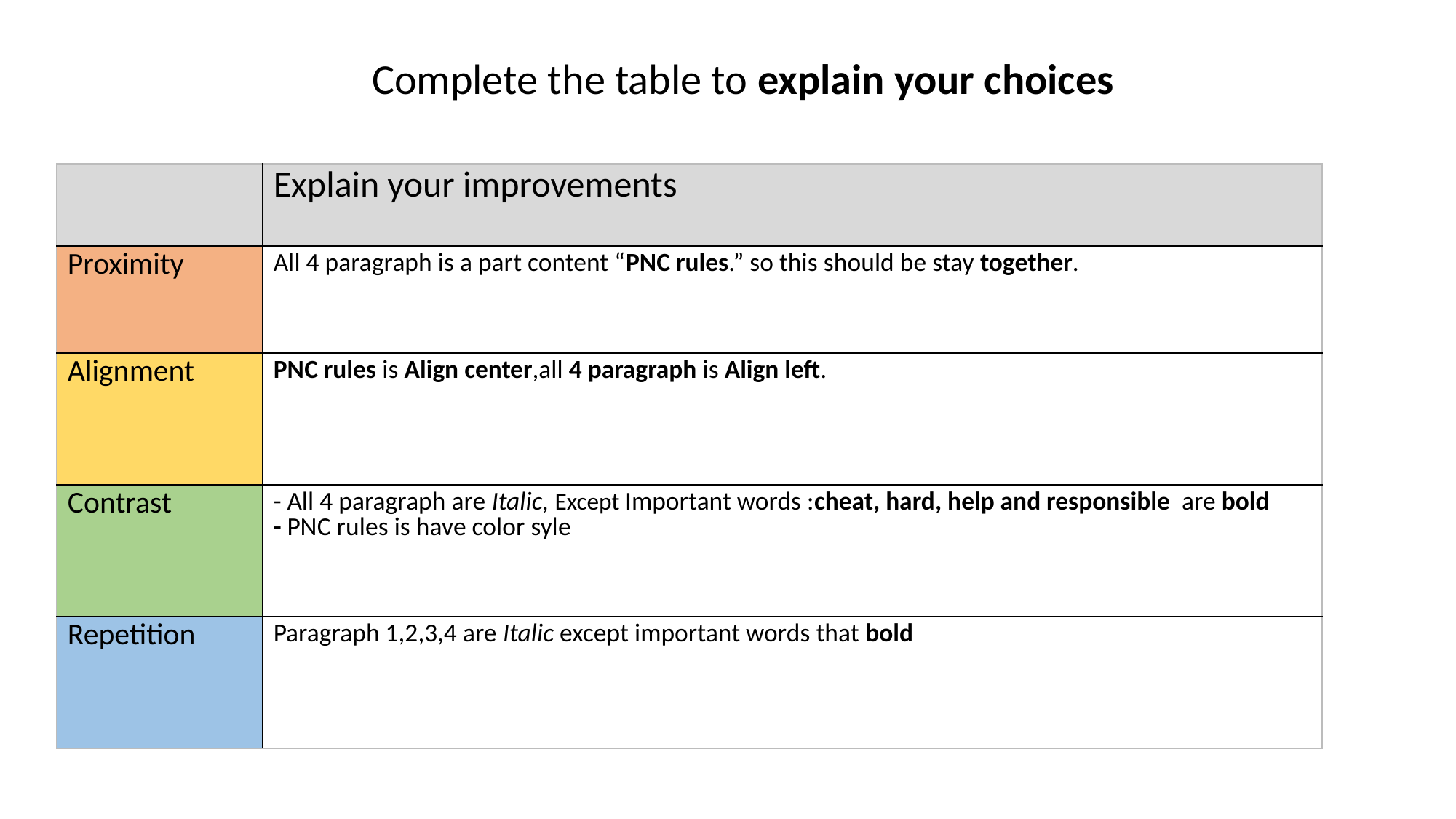

Complete the table to explain your choices
|  | Explain your improvements |
| --- | --- |
| Proximity | All 4 paragraph is a part content “PNC rules.” so this should be stay together. |
| Alignment | PNC rules is Align center,all 4 paragraph is Align left. |
| Contrast | - All 4 paragraph are Italic, Except Important words :cheat, hard, help and responsible are bold - PNC rules is have color syle |
| Repetition | Paragraph 1,2,3,4 are Italic except important words that bold |